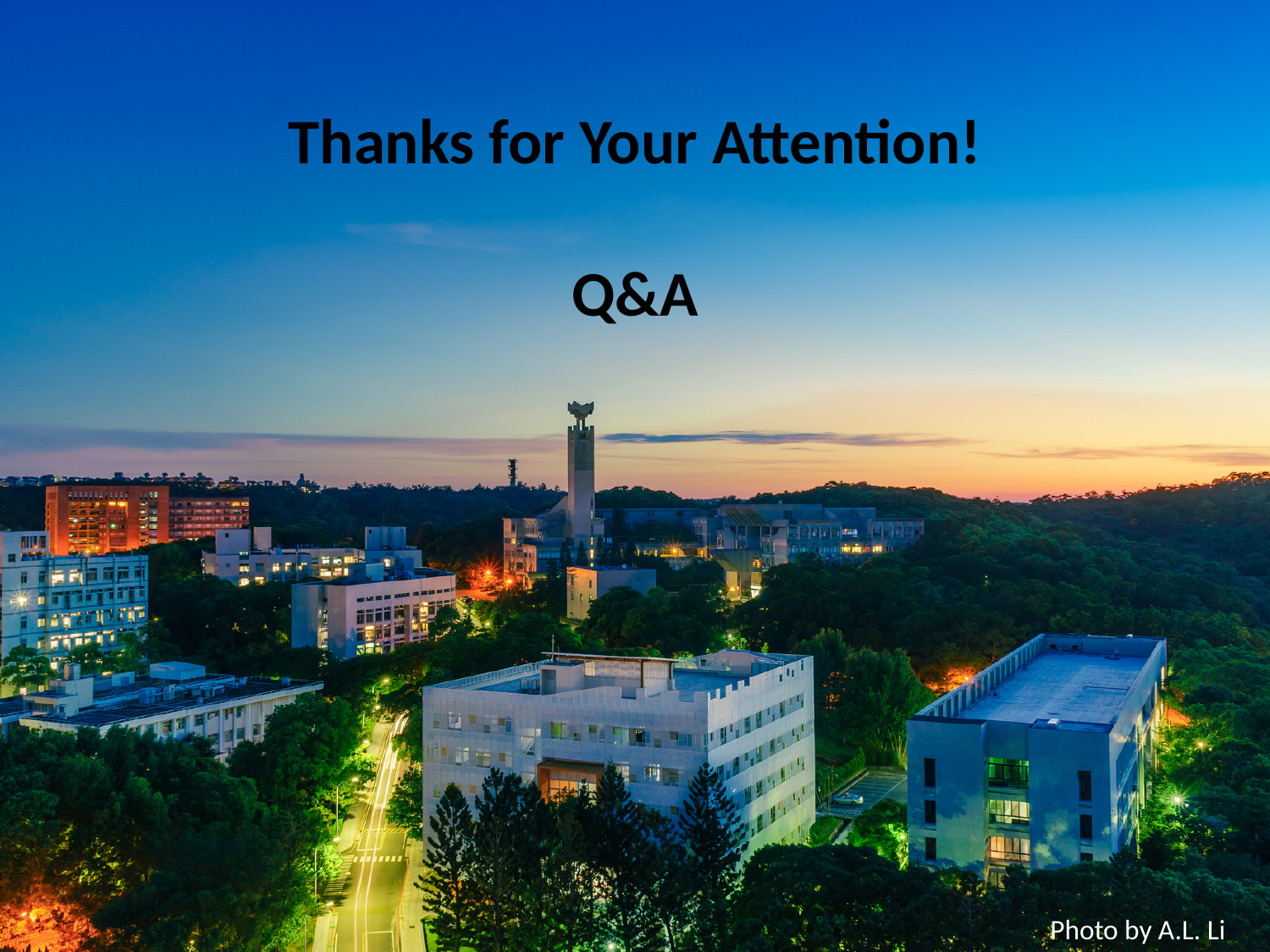

# Thanks for Your Attention! Q&A
Photo by A.L. Li